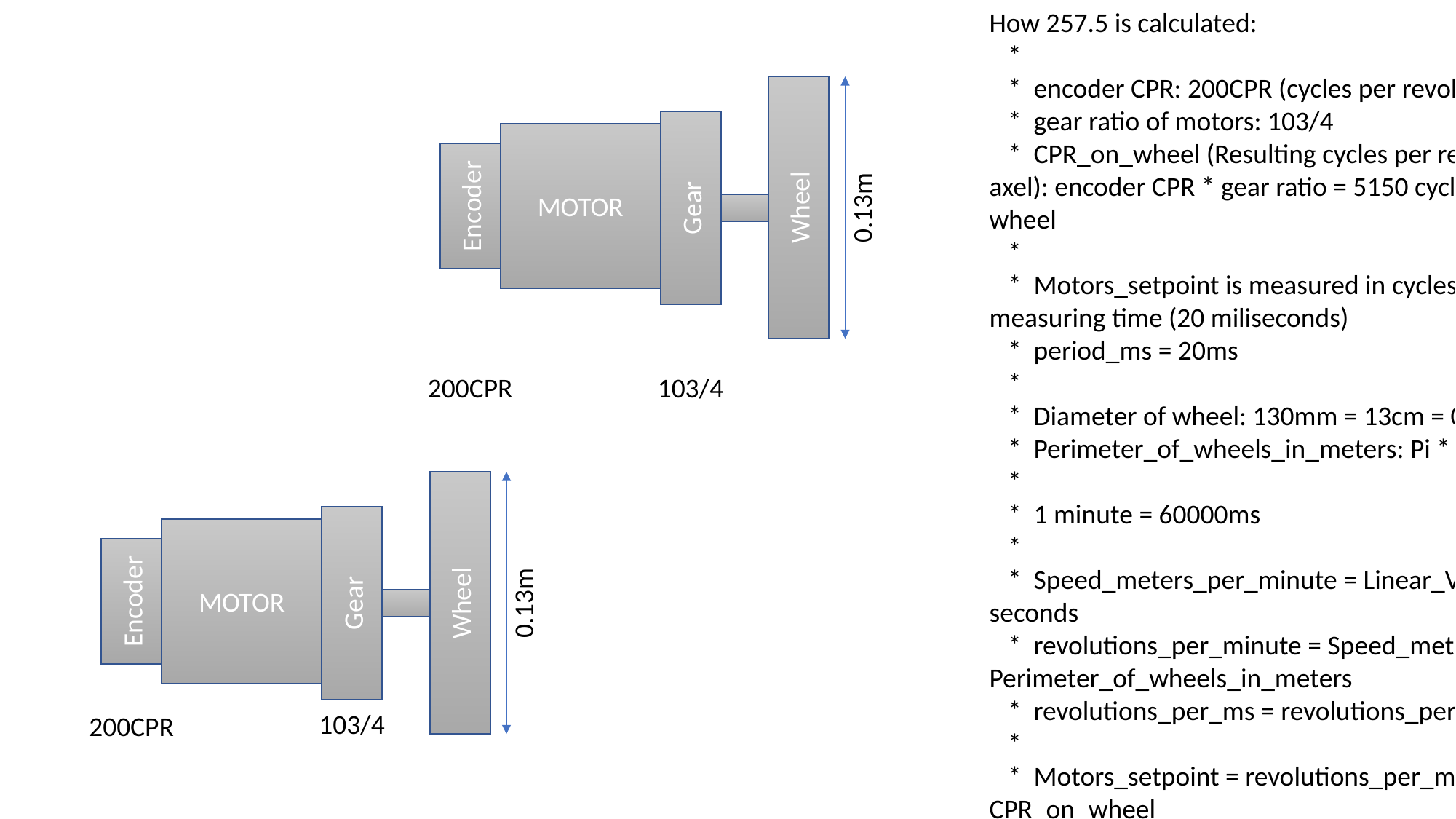

How 257.5 is calculated:
   *
   *  encoder CPR: 200CPR (cycles per revolution in motor axel)
   *  gear ratio of motors: 103/4
   *  CPR_on_wheel (Resulting cycles per revolution in wheel axel): encoder CPR * gear ratio = 5150 cycles per revolution of wheel
   *
   *  Motors_setpoint is measured in cycles of encoder per measuring time (20 miliseconds)
   *  period_ms = 20ms
   *
   *  Diameter of wheel: 130mm = 13cm = 0.13m
   *  Perimeter_of_wheels_in_meters: Pi * Diameter = 0.4m
   *
   *  1 minute = 60000ms
   *
   *  Speed_meters_per_minute = Linear_Velocity(m/s) * 60 seconds
   *  revolutions_per_minute = Speed_meters_per_minute / Perimeter_of_wheels_in_meters
   *  revolutions_per_ms = revolutions_per_minute / 60000ms
   *
   *  Motors_setpoint = revolutions_per_ms * period_ms * CPR_on_wheel
   */
MOTOR
Encoder
Wheel
Gear

0.13m
200CPR
103/4
MOTOR
Encoder
Wheel
Gear

0.13m
103/4
200CPR